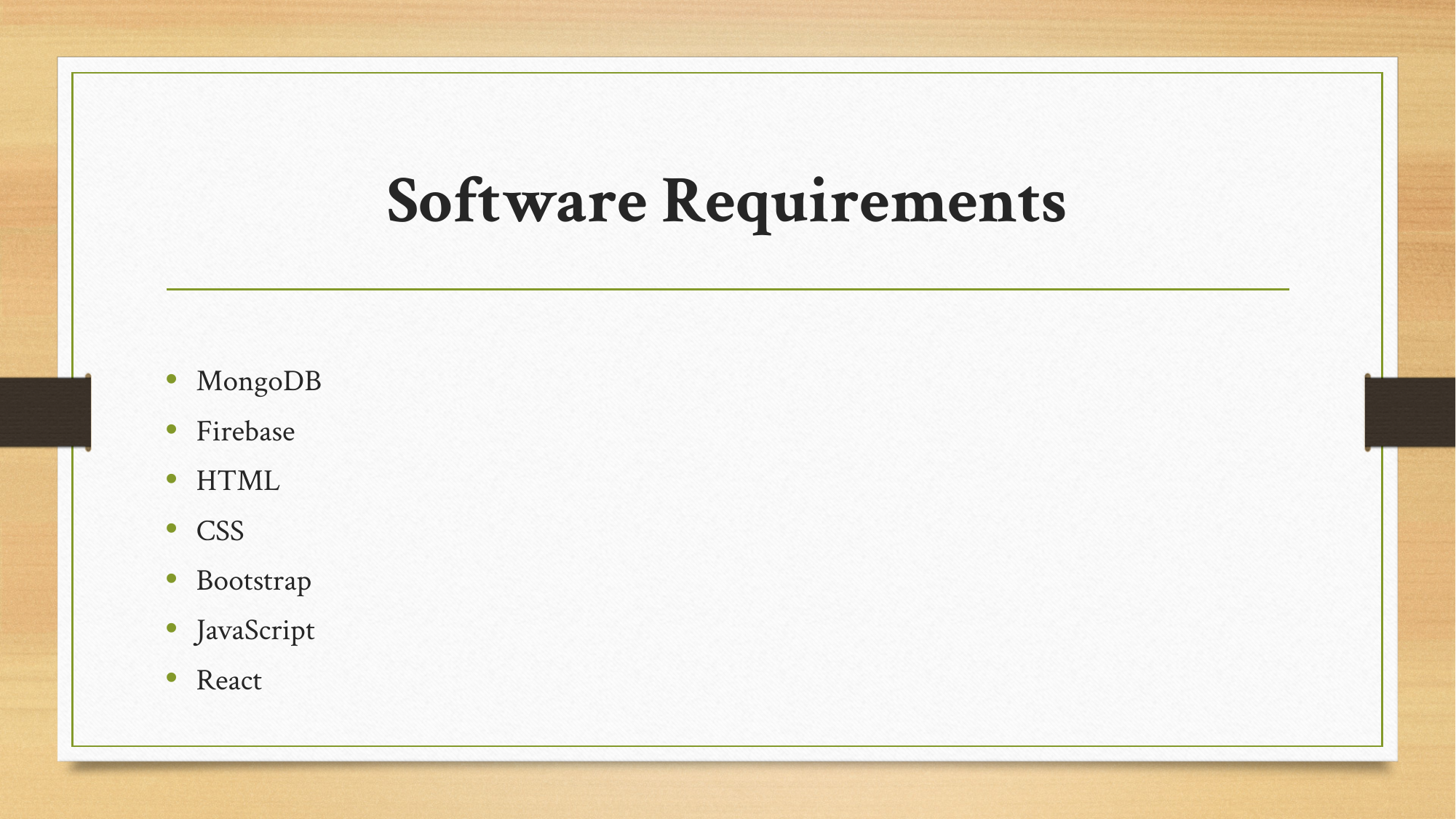

# Software Requirements

MongoDB
Firebase
HTML
CSS
Bootstrap
JavaScript
React